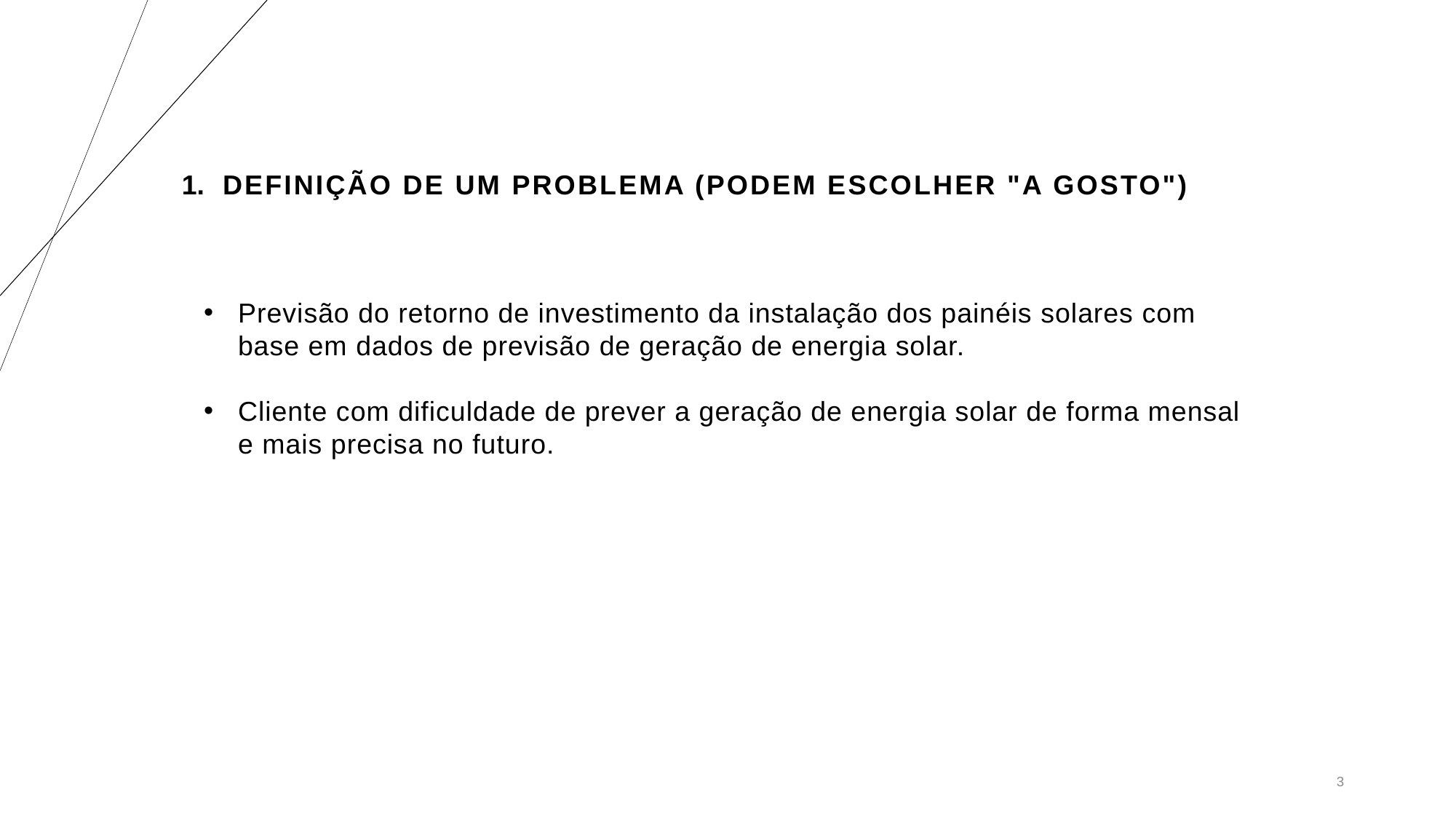

# DEFINIÇÃO DE UM PROBLEMA (PODEM ESCOLHER "A GOSTO")
Previsão do retorno de investimento da instalação dos painéis solares com base em dados de previsão de geração de energia solar.

Cliente com dificuldade de prever a geração de energia solar de forma mensal e mais precisa no futuro.

3